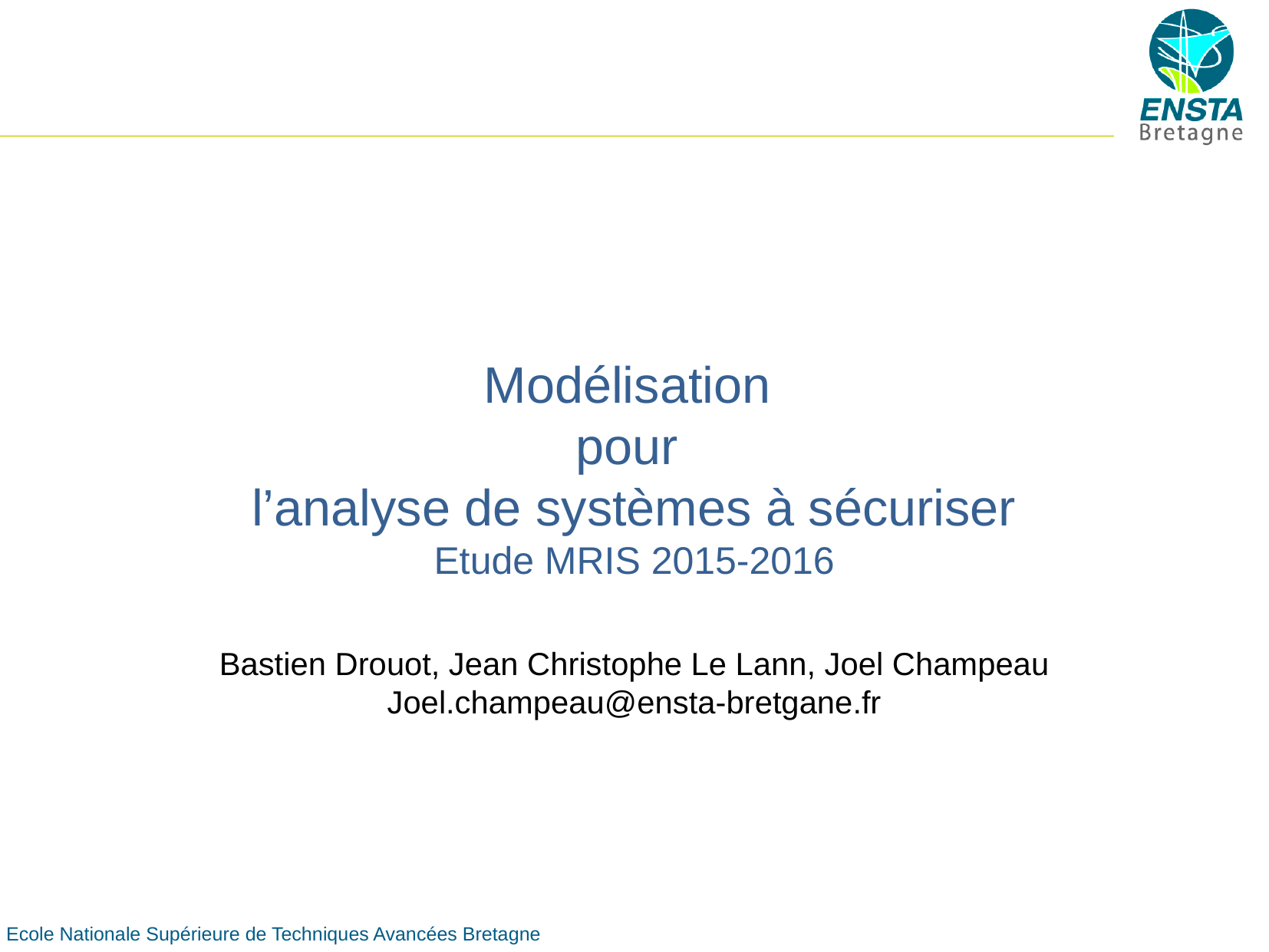

#
Modélisation
pour
l’analyse de systèmes à sécuriser
Etude MRIS 2015-2016

Bastien Drouot, Jean Christophe Le Lann, Joel Champeau
Joel.champeau@ensta-bretgane.fr